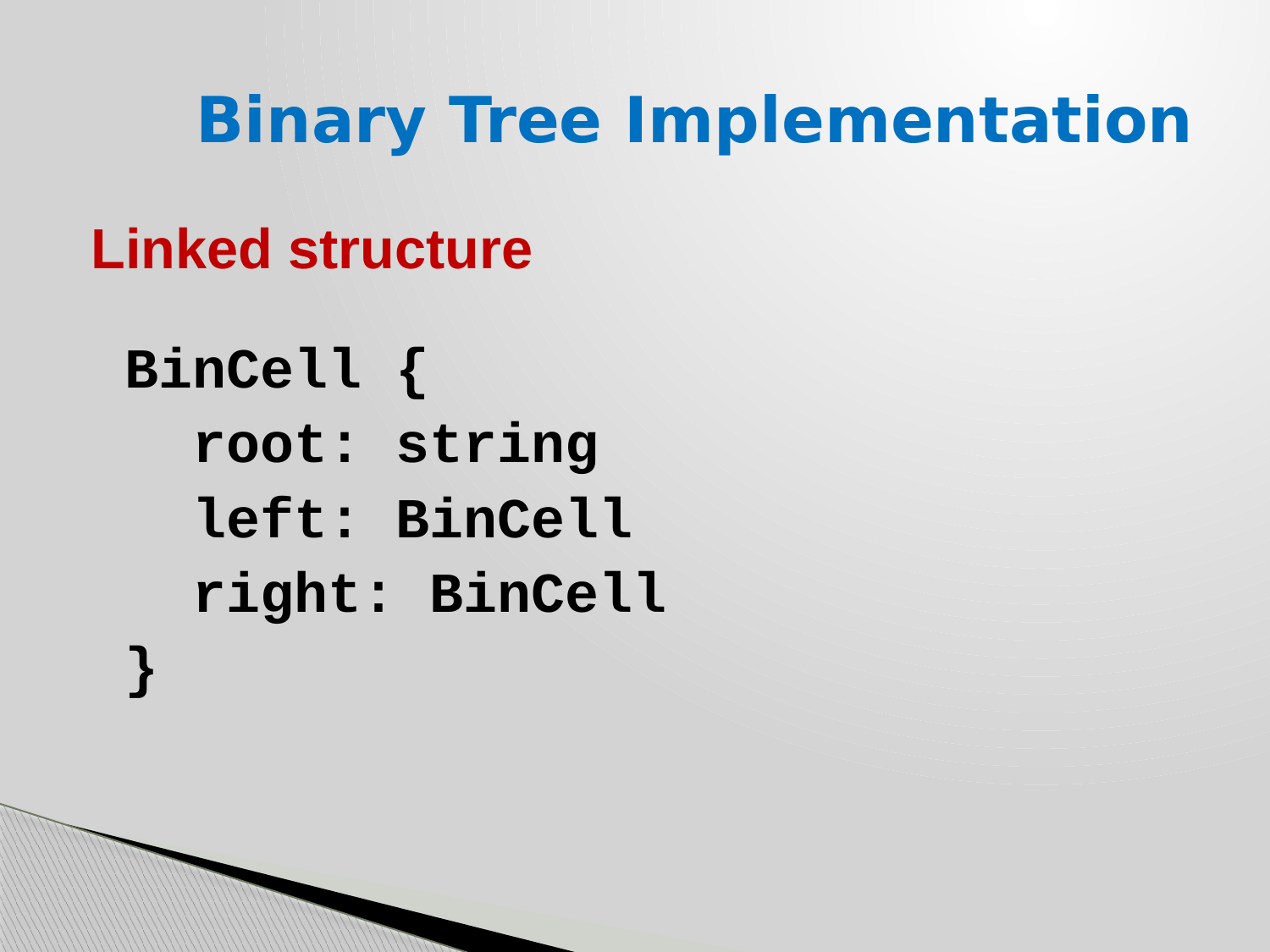

# Binary Tree Implementation
Linked structure

 BinCell {
   root: string
   left: BinCell
   right: BinCell
 }